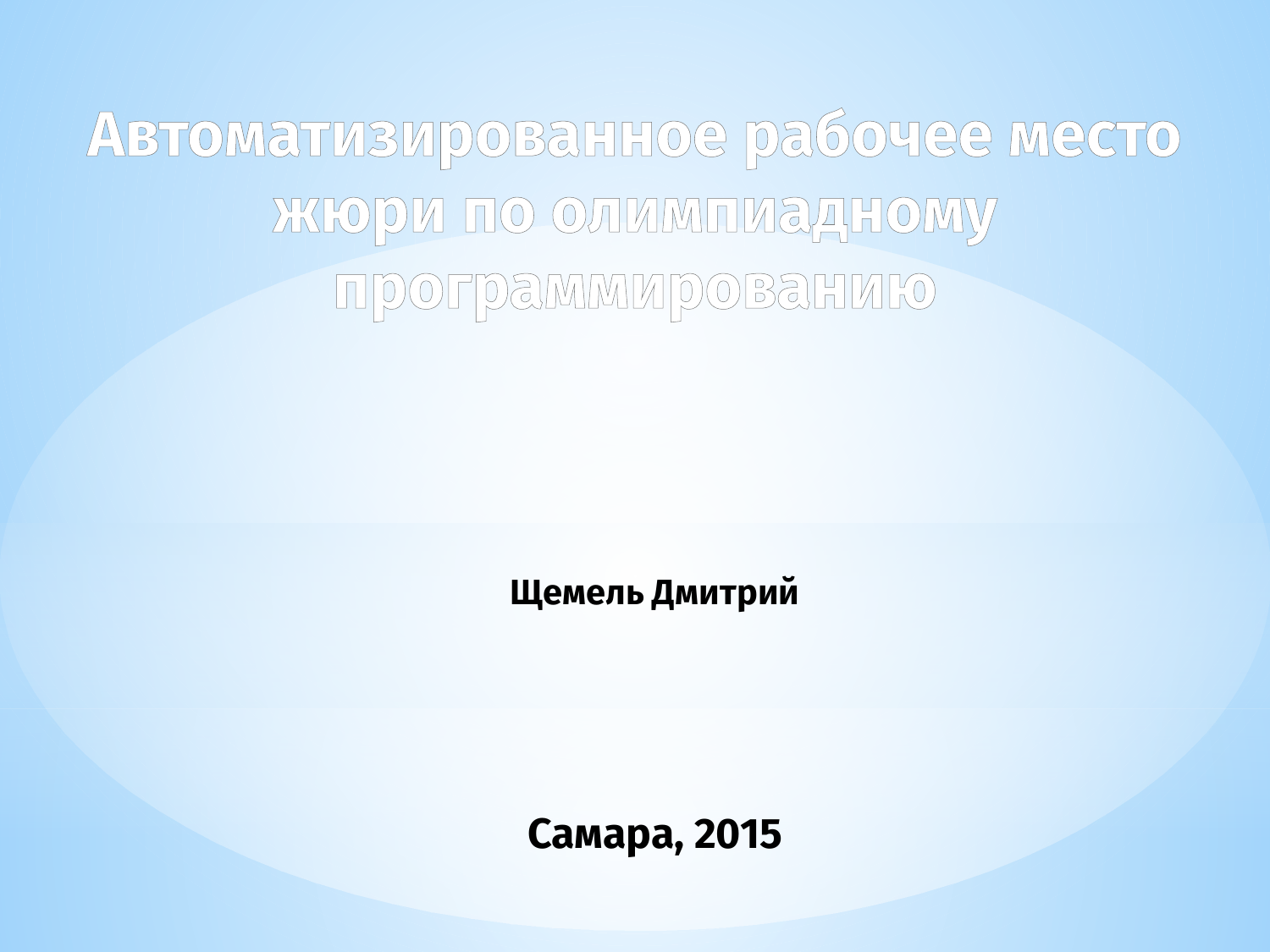

# Щемель Дмитрий Самара, 2015
Автоматизированное рабочее место жюри по олимпиадному программированию